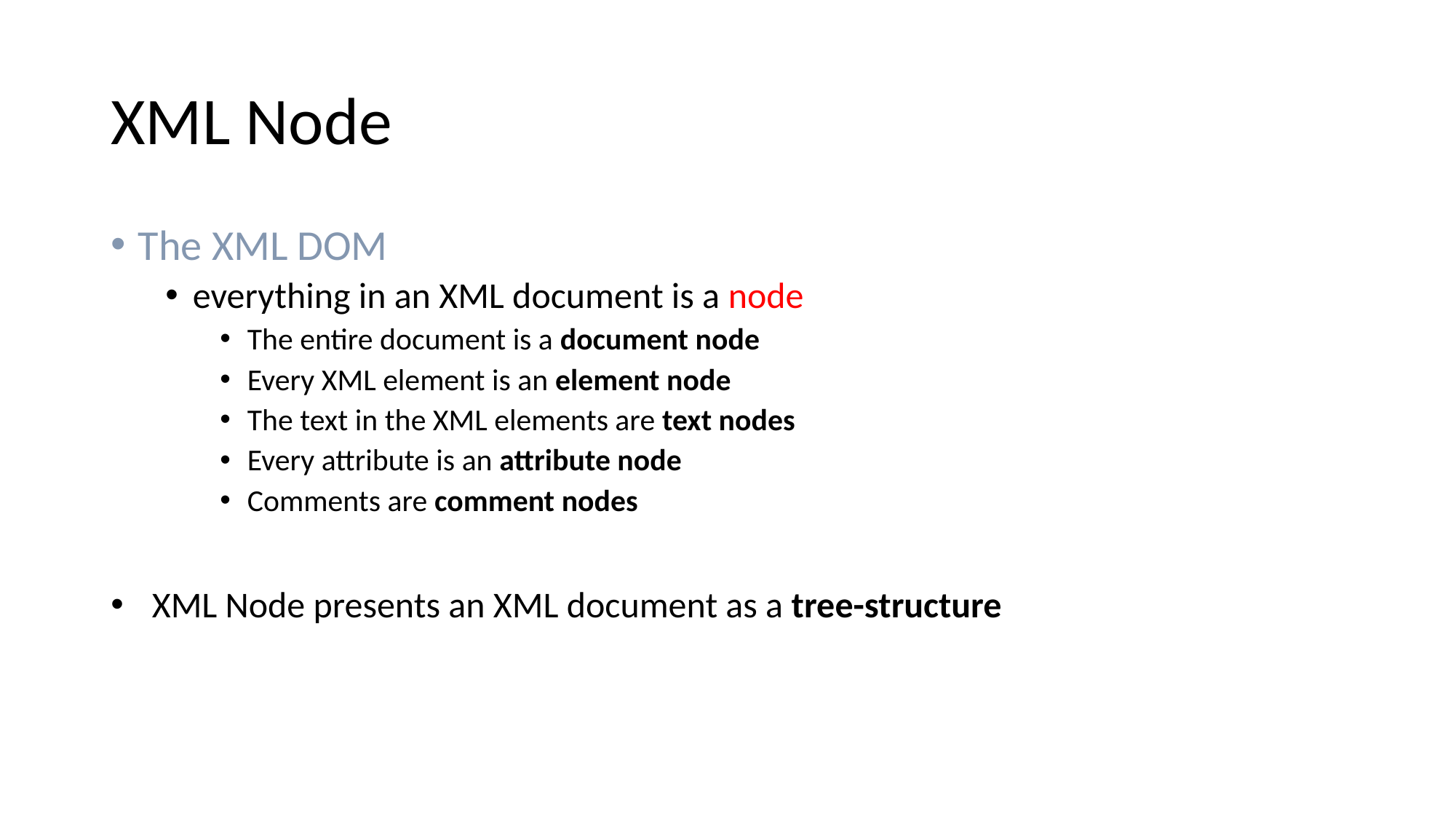

# XML Node
The XML DOM
everything in an XML document is a node
The entire document is a document node
Every XML element is an element node
The text in the XML elements are text nodes
Every attribute is an attribute node
Comments are comment nodes

XML Node presents an XML document as a tree-structure